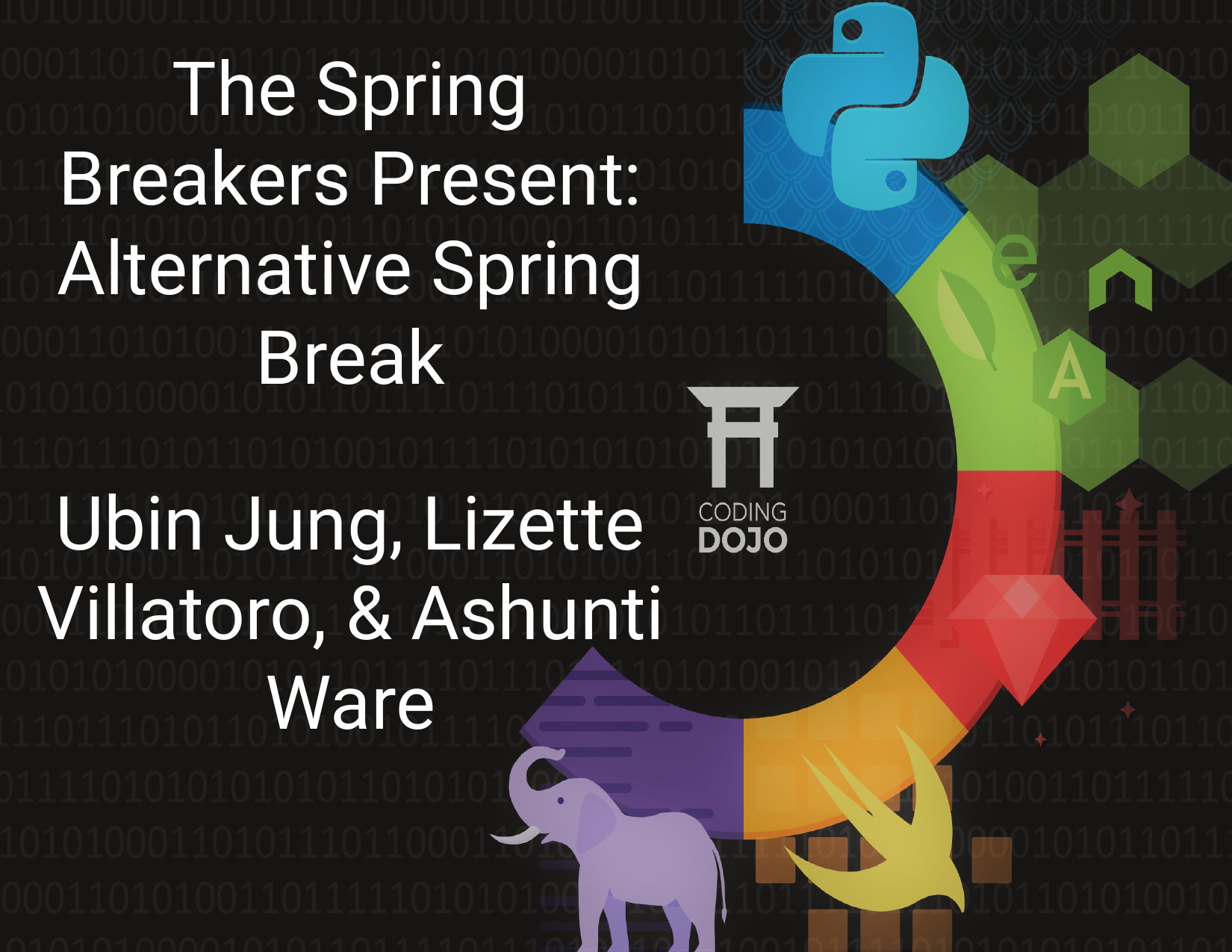

# The Spring Breakers Present:
Alternative Spring Break
Ubin Jung, Lizette Villatoro, & Ashunti Ware